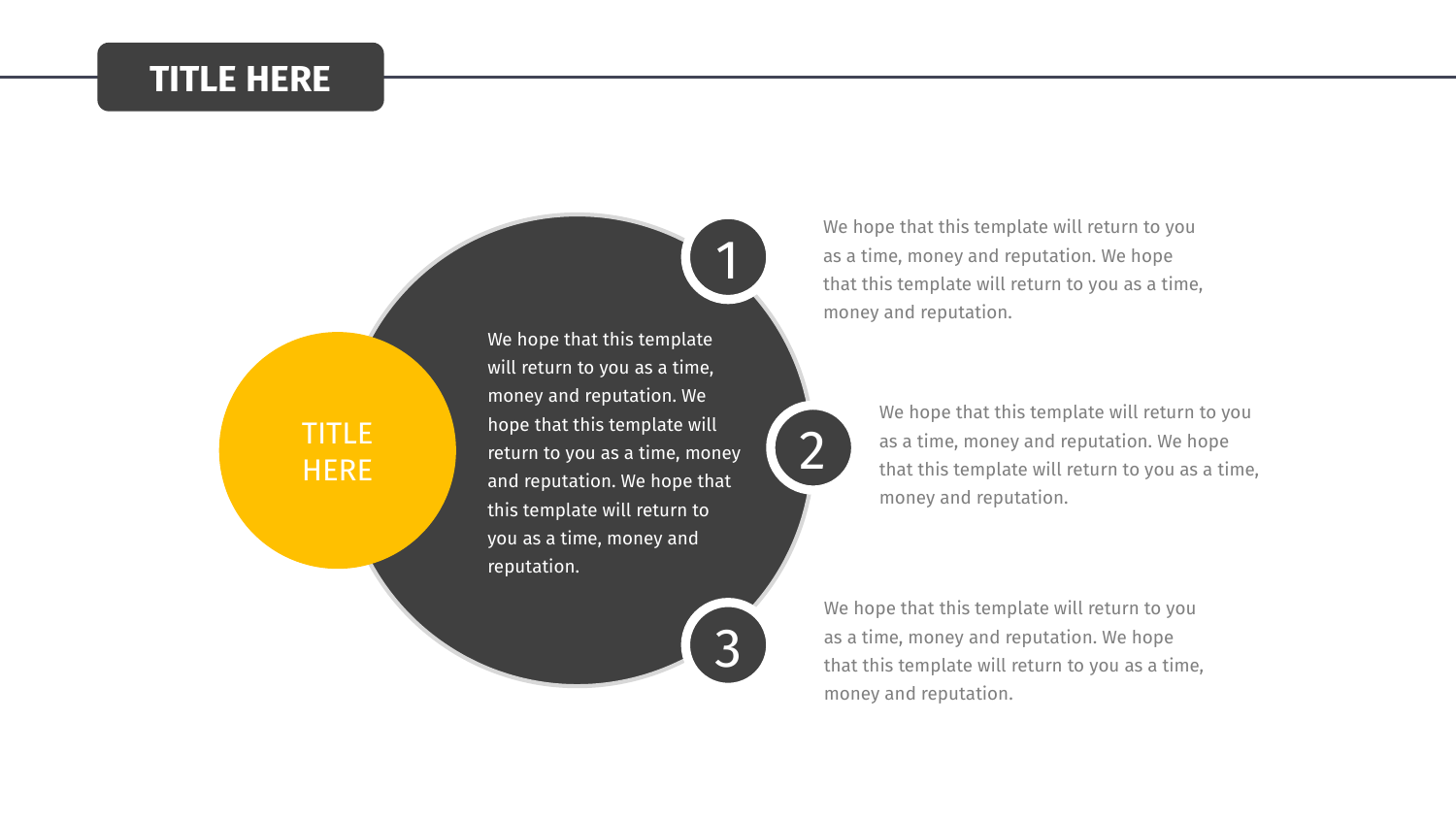

TITLE HERE
We hope that this template will return to you as a time, money and reputation. We hope that this template will return to you as a time, money and reputation.

1
We hope that this template will return to you as a time, money and reputation. We hope that this template will return to you as a time, money and reputation. We hope that this template will return to you as a time, money and reputation.
TITLE HERE
We hope that this template will return to you as a time, money and reputation. We hope that this template will return to you as a time, money and reputation.
2
We hope that this template will return to you as a time, money and reputation. We hope that this template will return to you as a time, money and reputation.
3